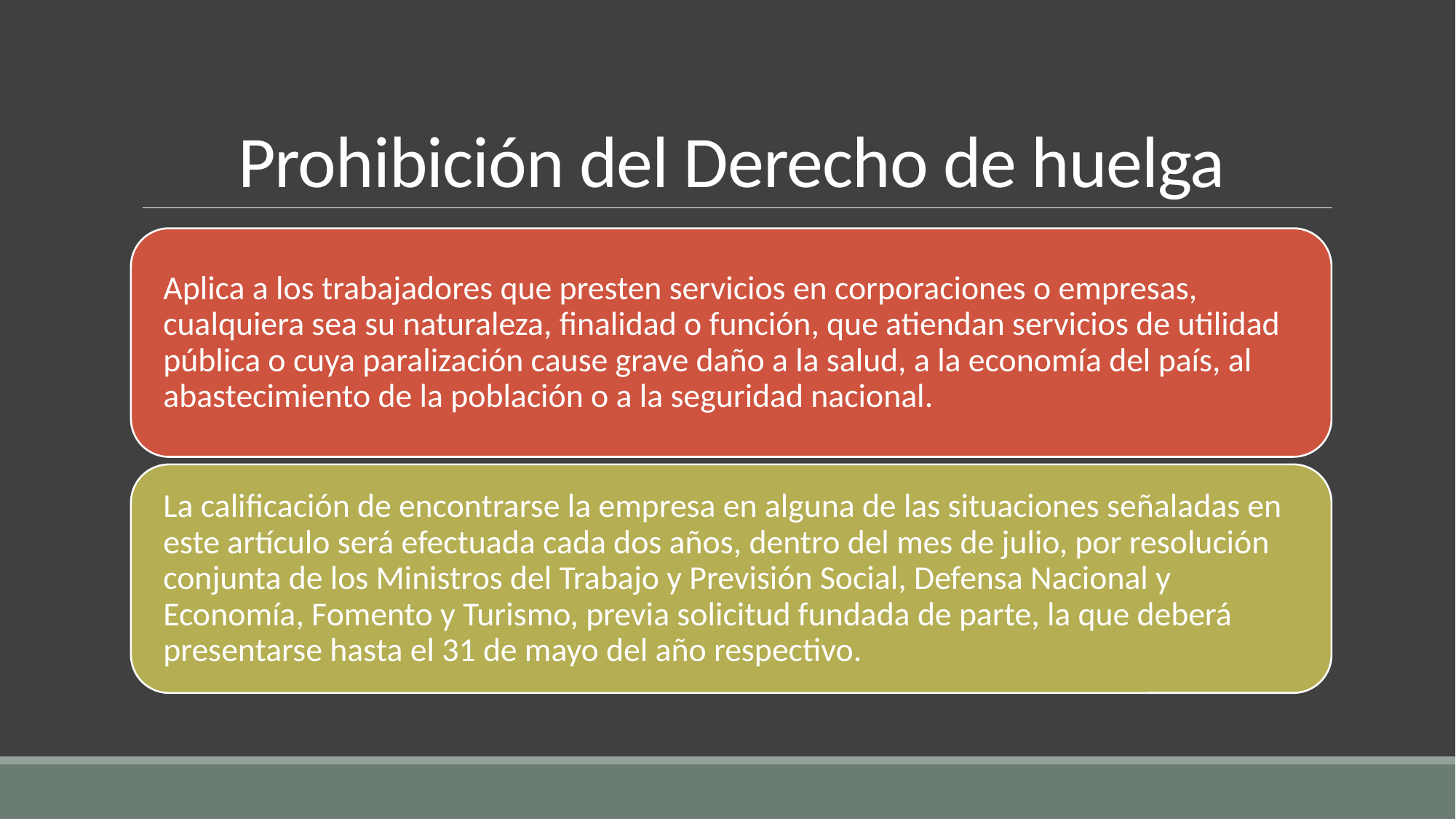

# Prohibición del Derecho de huelga
Aplica a los trabajadores que presten servicios en corporaciones o empresas, cualquiera sea su naturaleza, finalidad o función, que atiendan servicios de utilidad pública o cuya paralización cause grave daño a la salud, a la economía del país, al abastecimiento de la población o a la seguridad nacional.
La calificación de encontrarse la empresa en alguna de las situaciones señaladas en este artículo será efectuada cada dos años, dentro del mes de julio, por resolución conjunta de los Ministros del Trabajo y Previsión Social, Defensa Nacional y Economía, Fomento y Turismo, previa solicitud fundada de parte, la que deberá presentarse hasta el 31 de mayo del año respectivo.